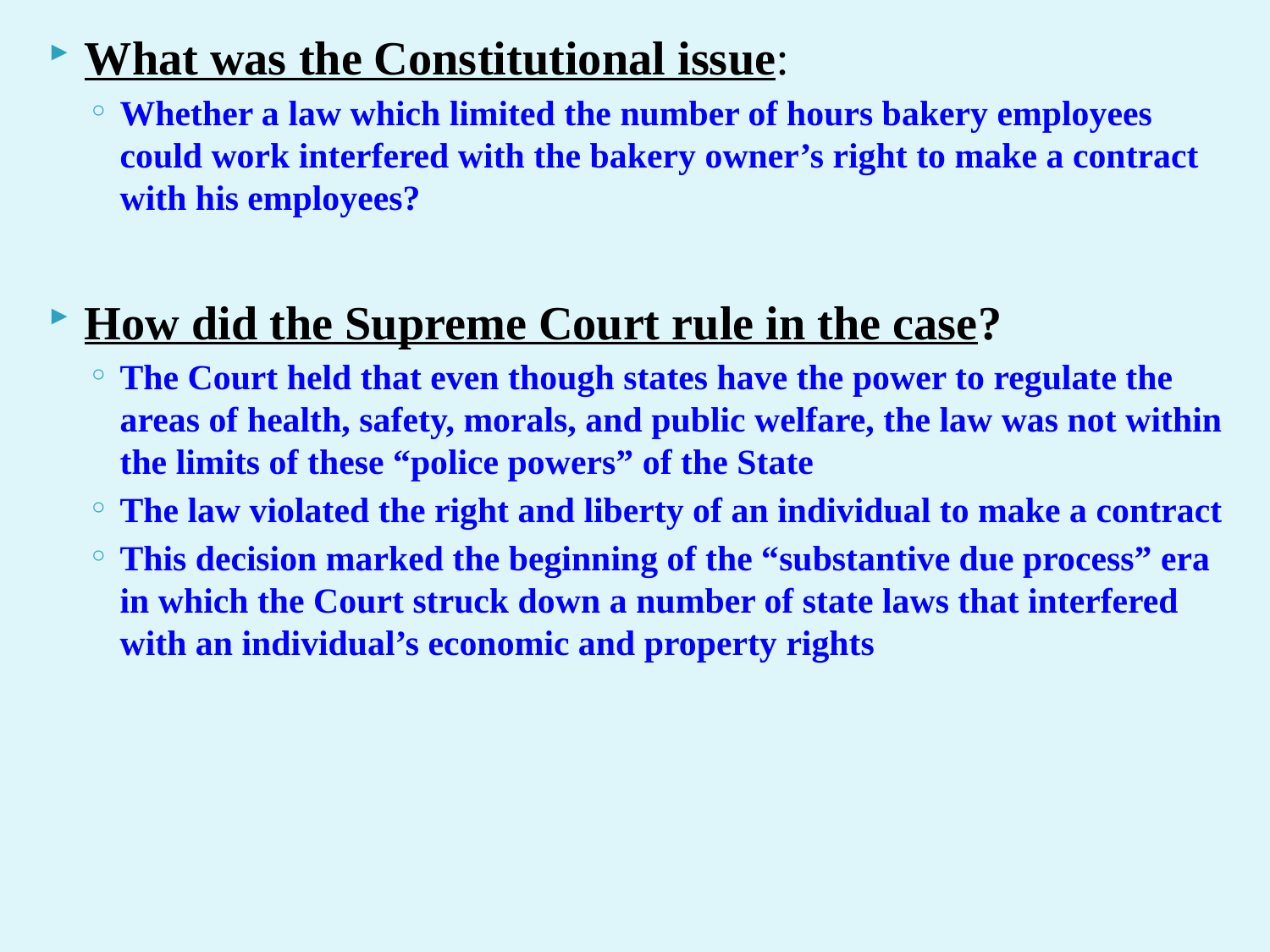

What was the Constitutional issue:
Whether a law which limited the number of hours bakery employees could work interfered with the bakery owner’s right to make a contract with his employees?

How did the Supreme Court rule in the case?
The Court held that even though states have the power to regulate the areas of health, safety, morals, and public welfare, the law was not within the limits of these “police powers” of the State
The law violated the right and liberty of an individual to make a contract
This decision marked the beginning of the “substantive due process” era in which the Court struck down a number of state laws that interfered with an individual’s economic and property rights